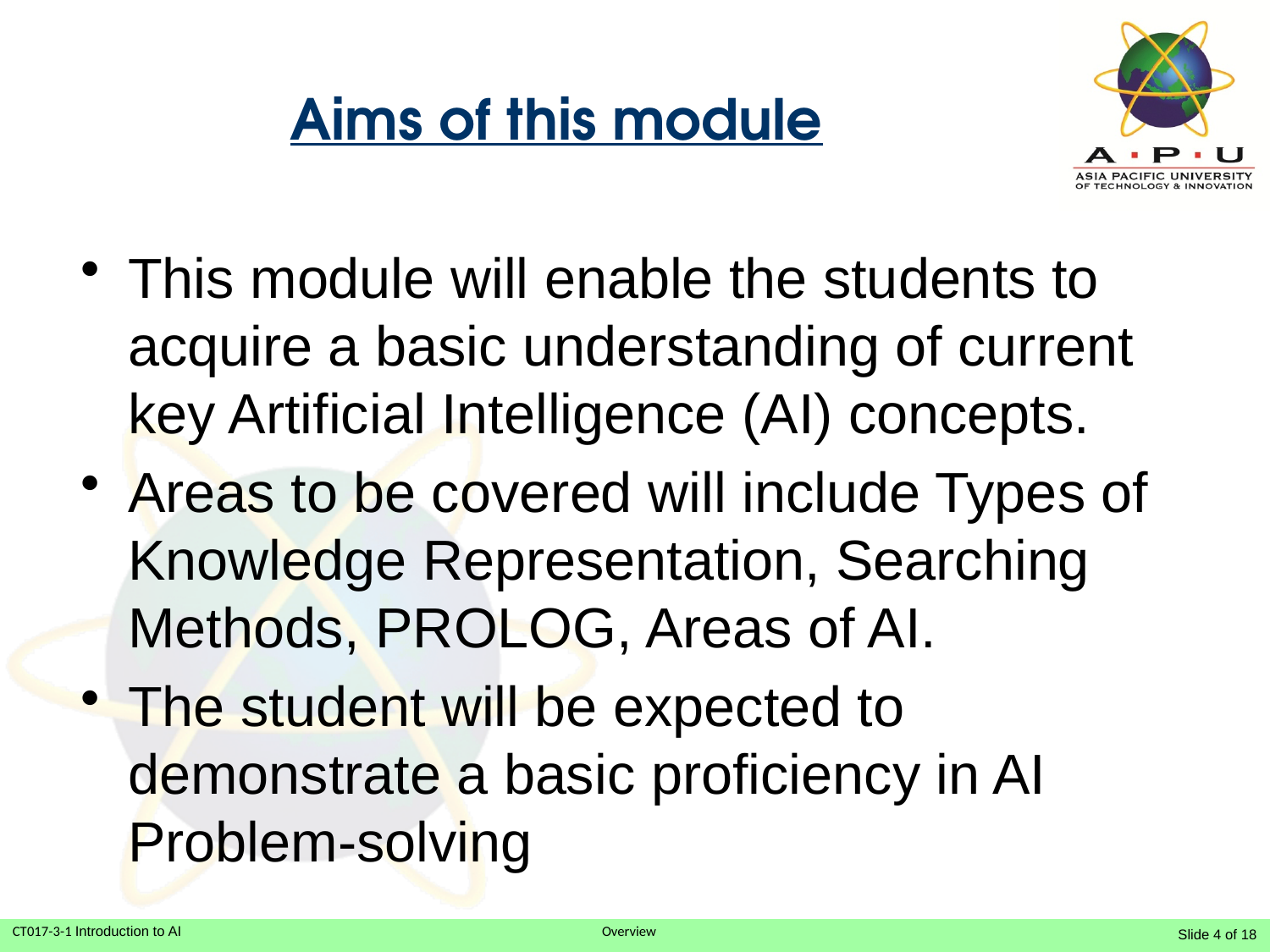

# Aims of this module
This module will enable the students to acquire a basic understanding of current key Artificial Intelligence (AI) concepts.
Areas to be covered will include Types of Knowledge Representation, Searching Methods, PROLOG, Areas of AI.
The student will be expected to demonstrate a basic proficiency in AI Problem-solving

                                                                          Slide 4 of 18